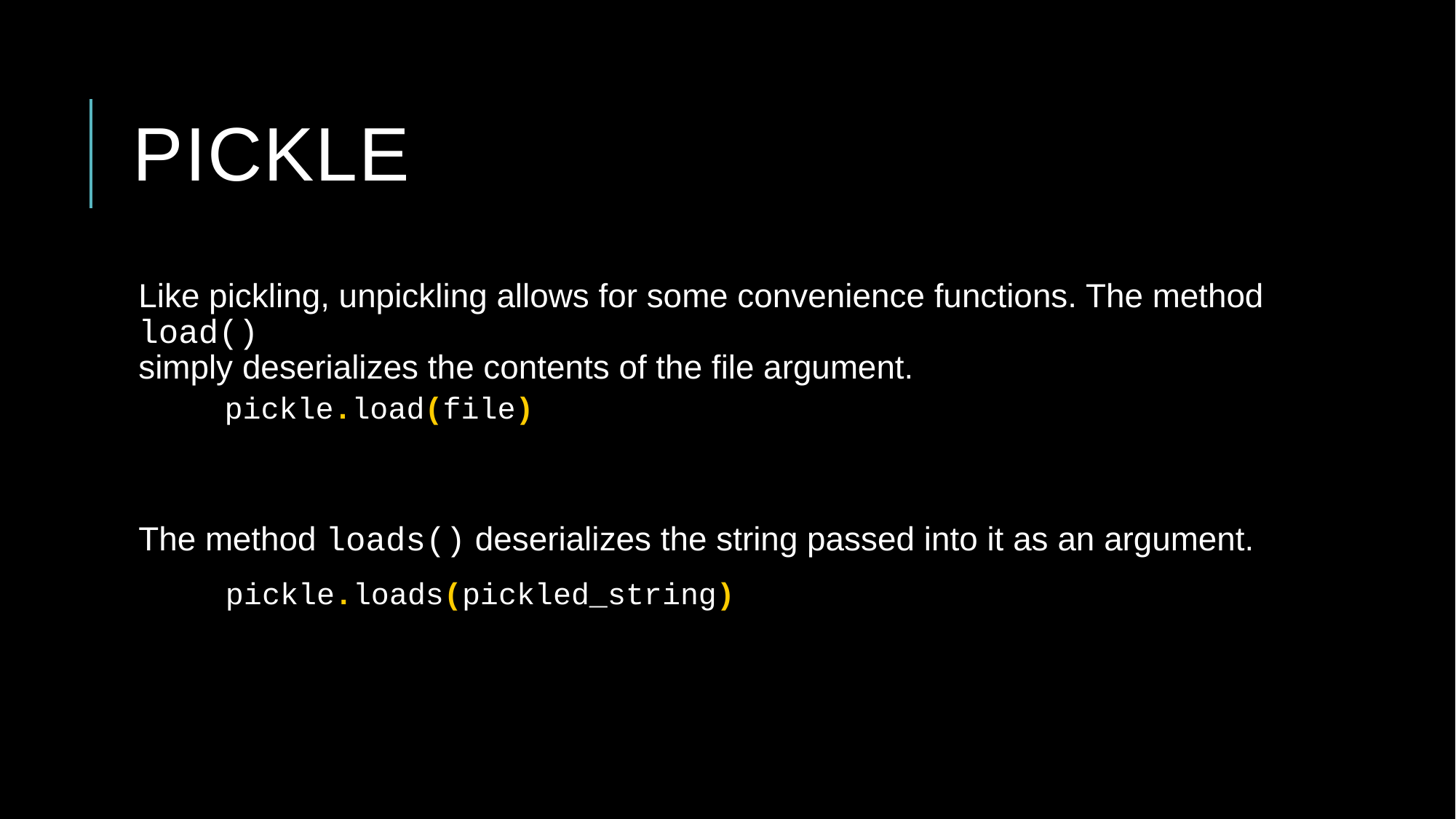

# pickle
Like pickling, unpickling allows for some convenience functions. The method load()
simply deserializes the contents of the file argument.

The method loads() deserializes the string passed into it as an argument.

pickle.load(file)
pickle.loads(pickled_string)